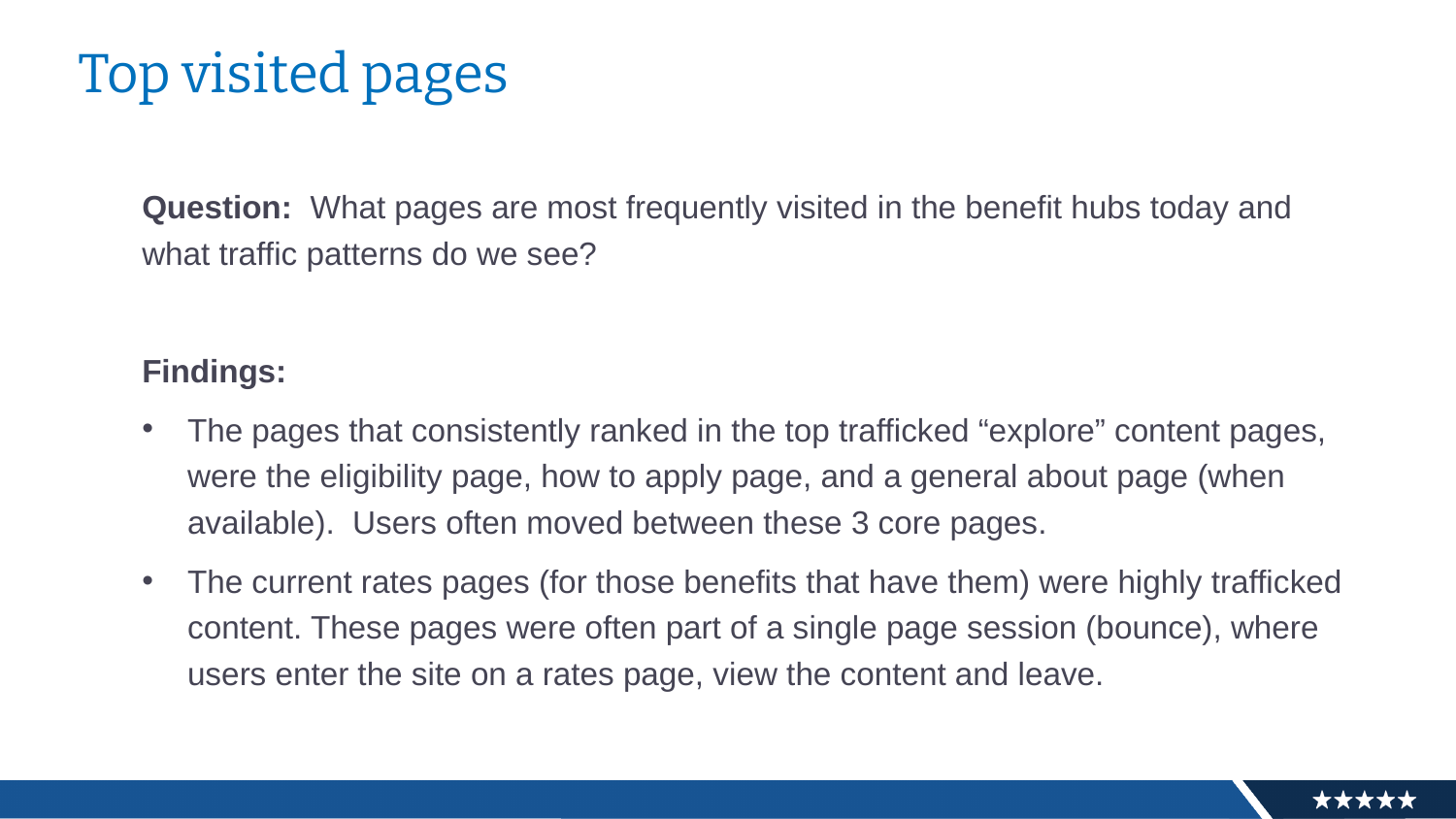

# Top visited pages
Question:  What pages are most frequently visited in the benefit hubs today and what traffic patterns do we see?

Findings:
The pages that consistently ranked in the top trafficked “explore” content pages, were the eligibility page, how to apply page, and a general about page (when available).  Users often moved between these 3 core pages.
The current rates pages (for those benefits that have them) were highly trafficked content. These pages were often part of a single page session (bounce), where users enter the site on a rates page, view the content and leave.